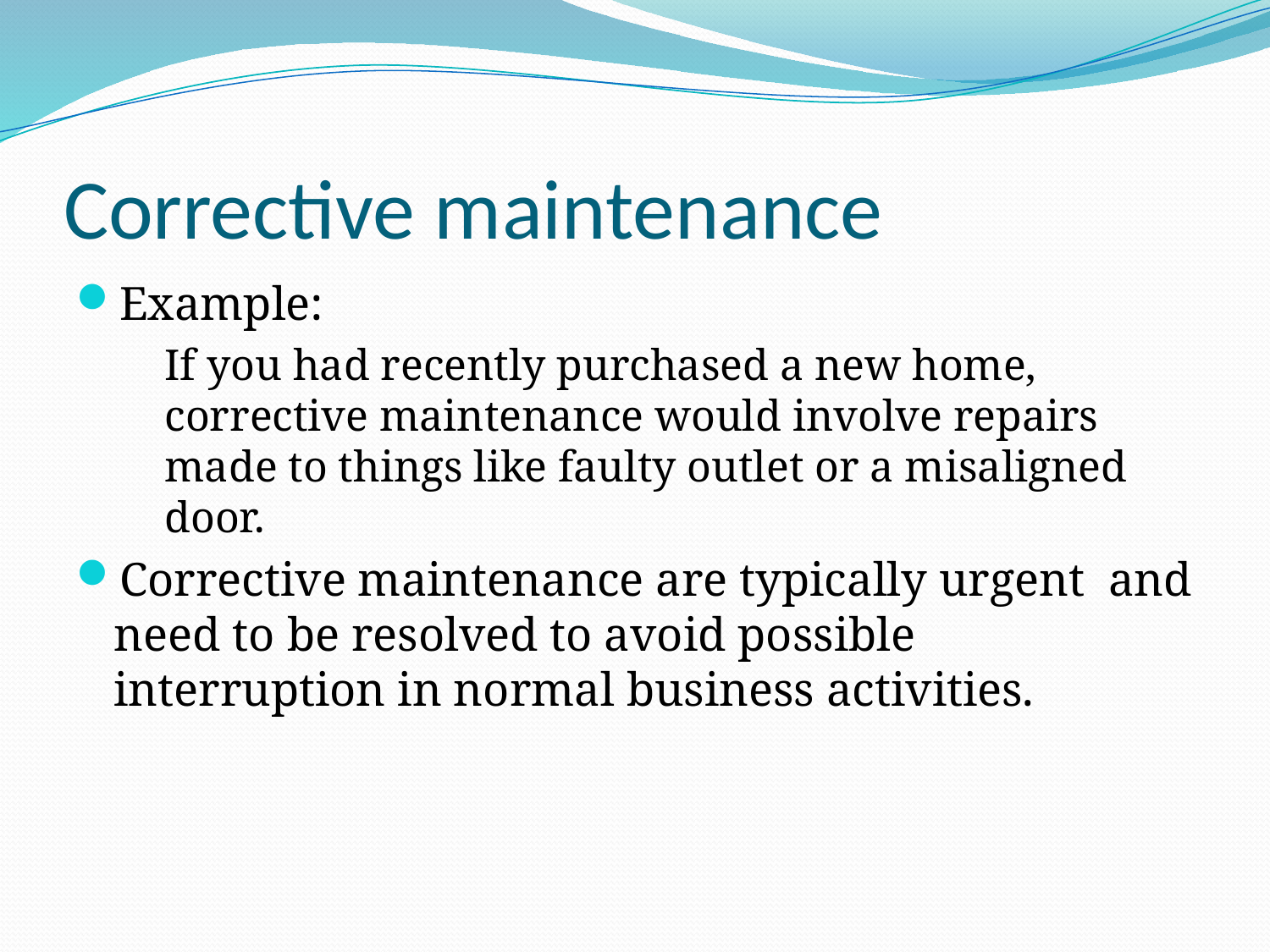

# Corrective maintenance
Example:
	If you had recently purchased a new home, corrective maintenance would involve repairs made to things like faulty outlet or a misaligned door.
Corrective maintenance are typically urgent  and need to be resolved to avoid possible interruption in normal business activities.